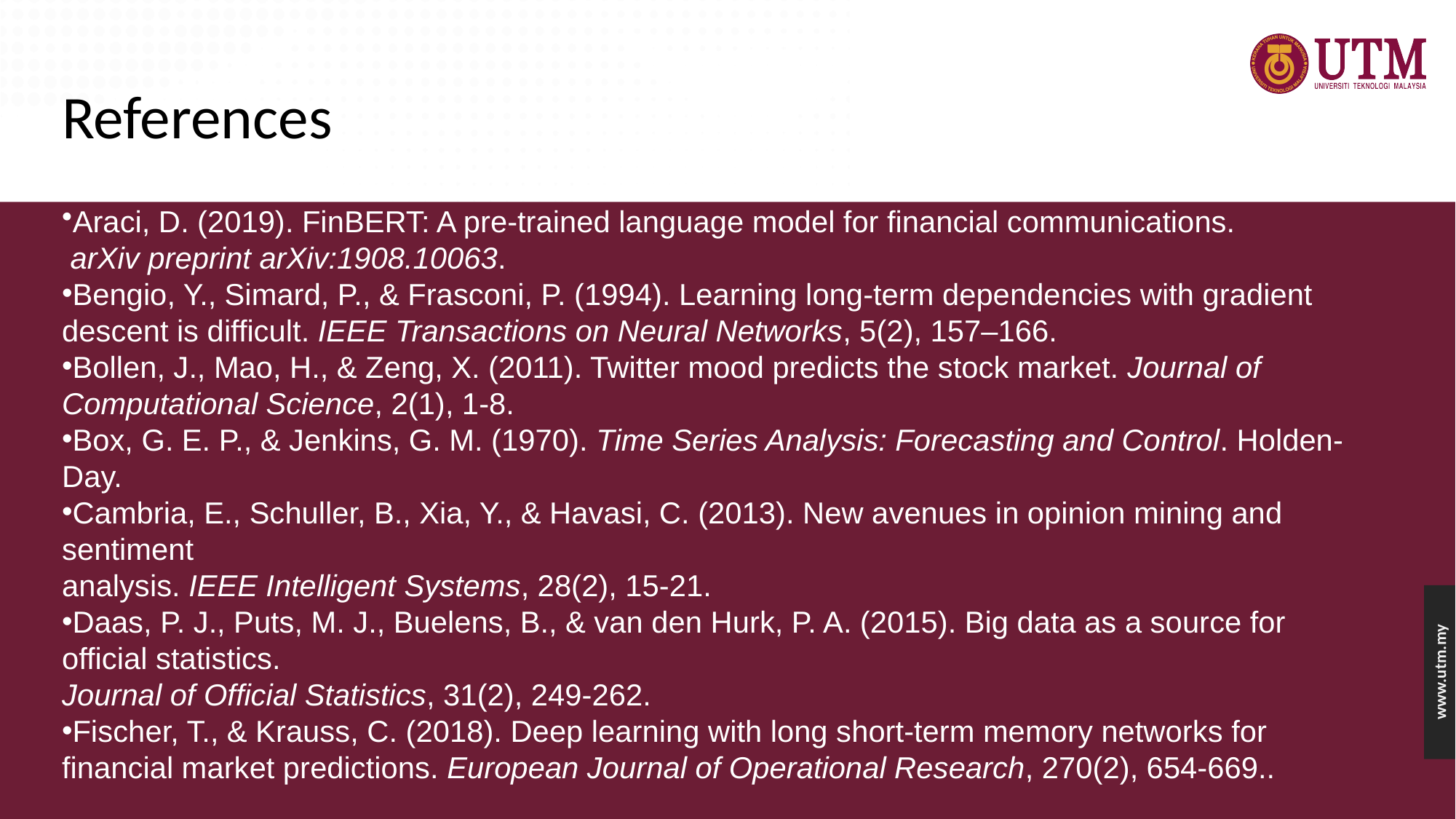

# References

Araci, D. (2019). FinBERT: A pre-trained language model for financial communications.
 arXiv preprint arXiv:1908.10063.
Bengio, Y., Simard, P., & Frasconi, P. (1994). Learning long-term dependencies with gradient
descent is difficult. IEEE Transactions on Neural Networks, 5(2), 157–166.
Bollen, J., Mao, H., & Zeng, X. (2011). Twitter mood predicts the stock market. Journal of
Computational Science, 2(1), 1-8.
Box, G. E. P., & Jenkins, G. M. (1970). Time Series Analysis: Forecasting and Control. Holden-Day.
Cambria, E., Schuller, B., Xia, Y., & Havasi, C. (2013). New avenues in opinion mining and sentiment
analysis. IEEE Intelligent Systems, 28(2), 15-21.
Daas, P. J., Puts, M. J., Buelens, B., & van den Hurk, P. A. (2015). Big data as a source for official statistics.
Journal of Official Statistics, 31(2), 249-262.
Fischer, T., & Krauss, C. (2018). Deep learning with long short-term memory networks for financial market predictions. European Journal of Operational Research, 270(2), 654-669..